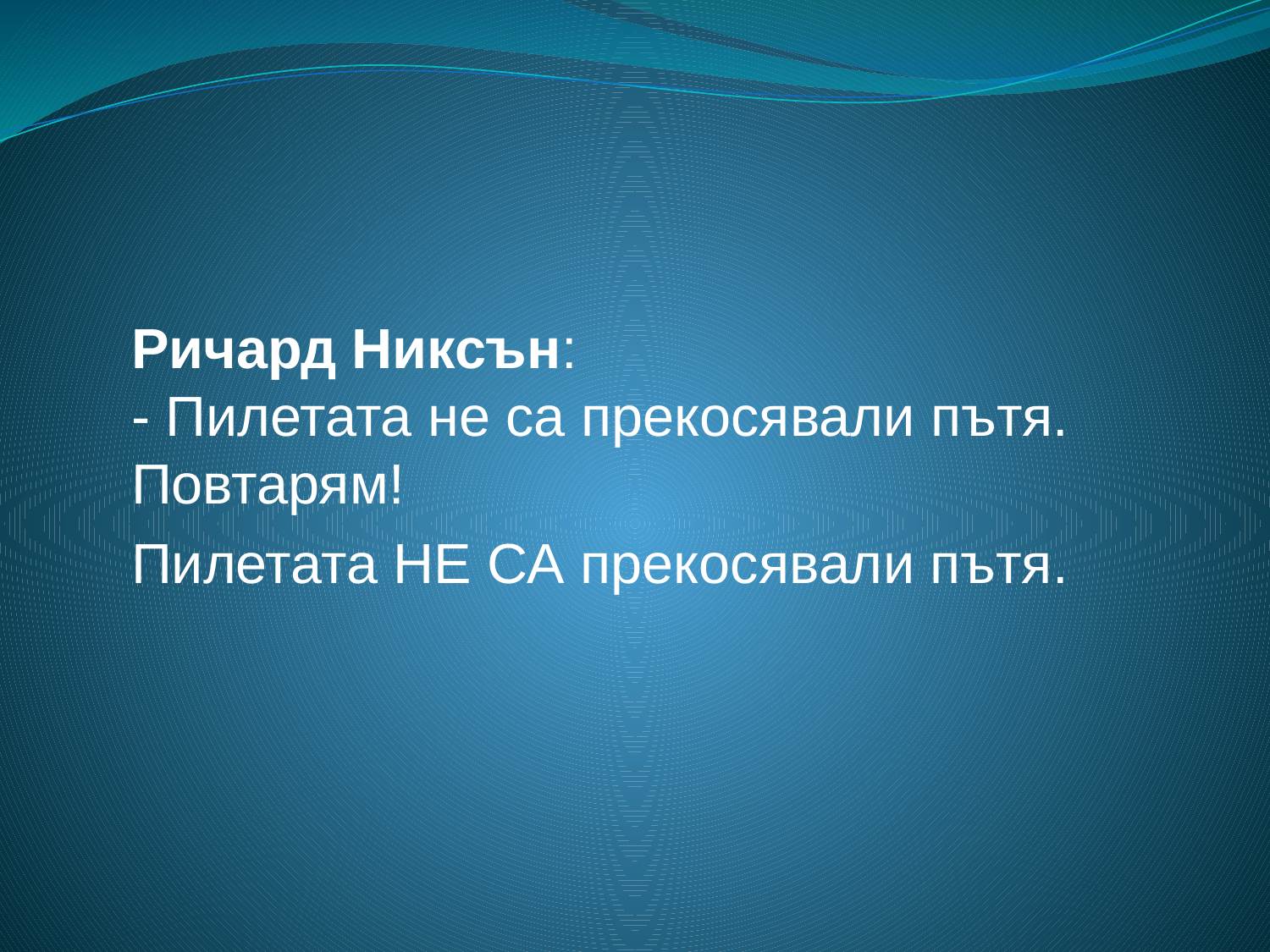

Ричард Никсън:
- Пилетата не са прекосявали пътя. Повтарям!
Пилетата НЕ СА прекосявали пътя.